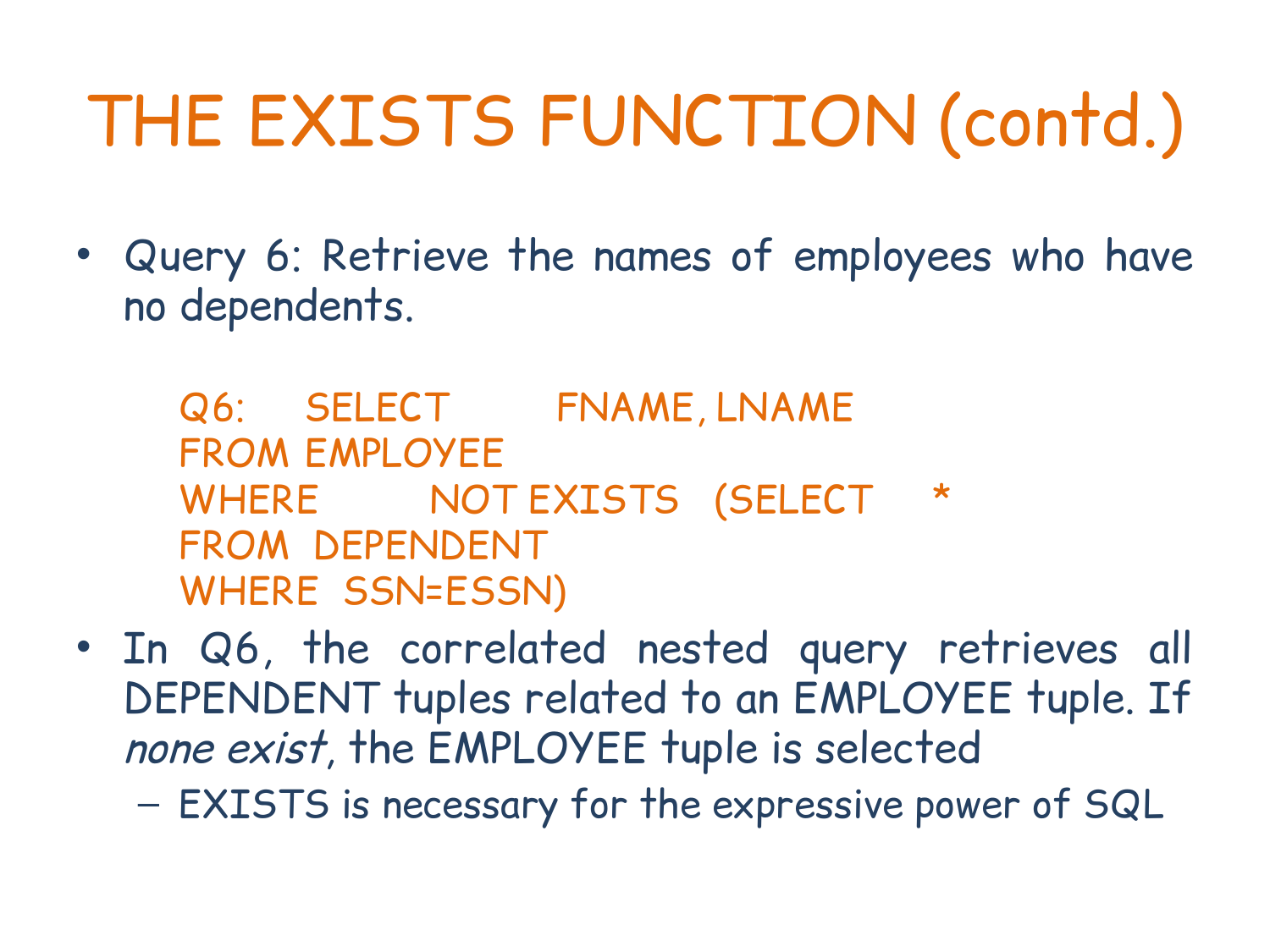

# THE EXISTS FUNCTION (contd.)
Query 6: Retrieve the names of employees who have no dependents.
Q6:	SELECT  	FNAME, LNAME
		FROM		EMPLOYEE
		WHERE	NOT EXISTS   (SELECT	*
				FROM  DEPENDENT
				WHERE  SSN=ESSN)
In Q6, the correlated nested query retrieves all DEPENDENT tuples related to an EMPLOYEE tuple. If none exist, the EMPLOYEE tuple is selected
EXISTS is necessary for the expressive power of SQL